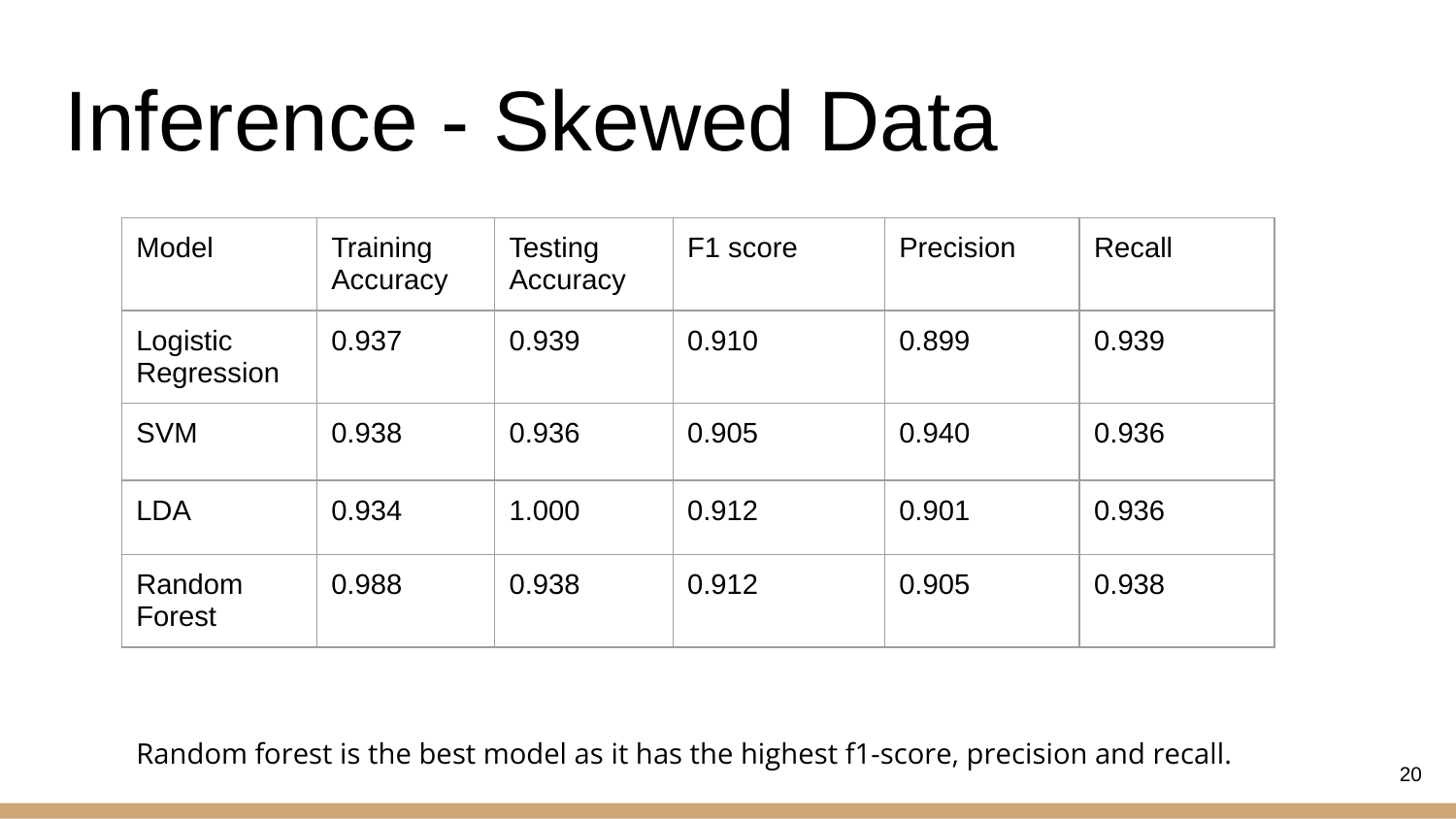

# Inference - Skewed Data
| Model | Training Accuracy | Testing Accuracy | F1 score | Precision | Recall |
| --- | --- | --- | --- | --- | --- |
| Logistic Regression | 0.937 | 0.939 | 0.910 | 0.899 | 0.939 |
| SVM | 0.938 | 0.936 | 0.905 | 0.940 | 0.936 |
| LDA | 0.934 | 1.000 | 0.912 | 0.901 | 0.936 |
| Random Forest | 0.988 | 0.938 | 0.912 | 0.905 | 0.938 |
Random forest is the best model as it has the highest f1-score, precision and recall.
20